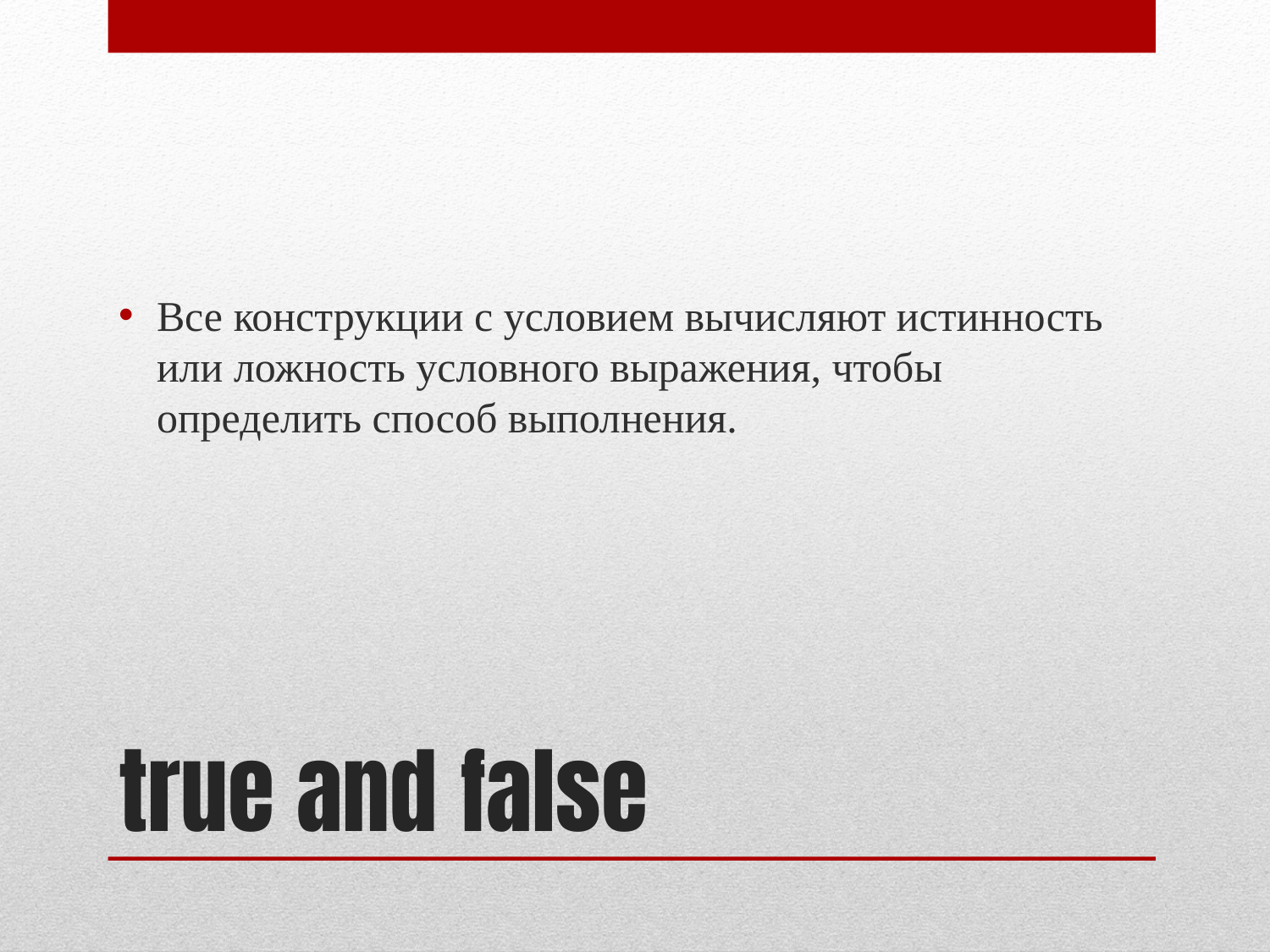

Все конструкции с условием вычисляют истинность или ложность условного выражения, чтобы определить способ выполнения.
# true and false